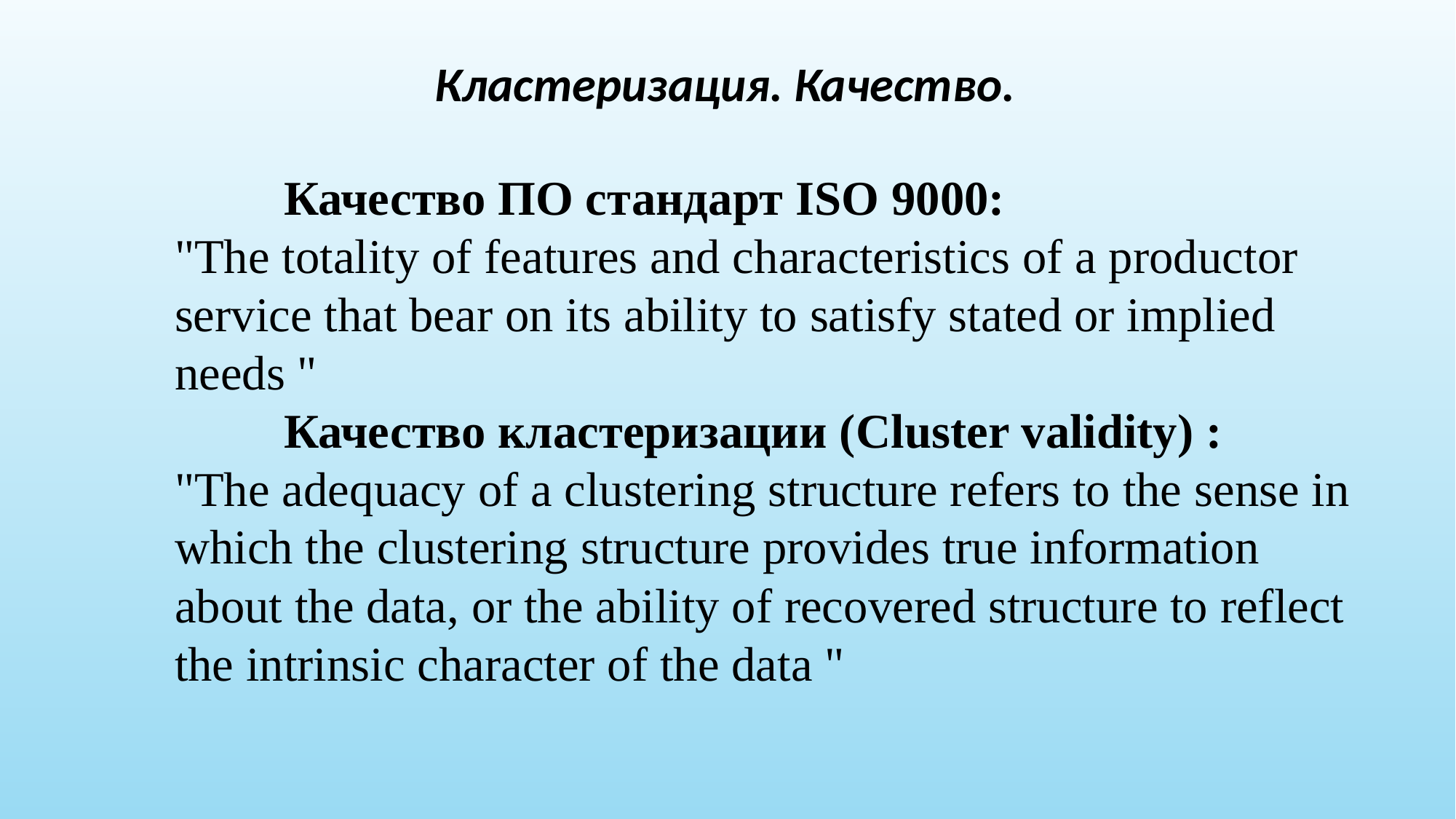

Кластеризация. Качество.
	Качество ПО стандарт ISO 9000:
"The totality of features and characteristics of a productor service that bear on its ability to satisfy stated or implied needs "
	Качество кластеризации (Cluster validity) :
"The adequacy of a clustering structure refers to the sense in
which the clustering structure provides true information about the data, or the ability of recovered structure to reflect the intrinsic character of the data "